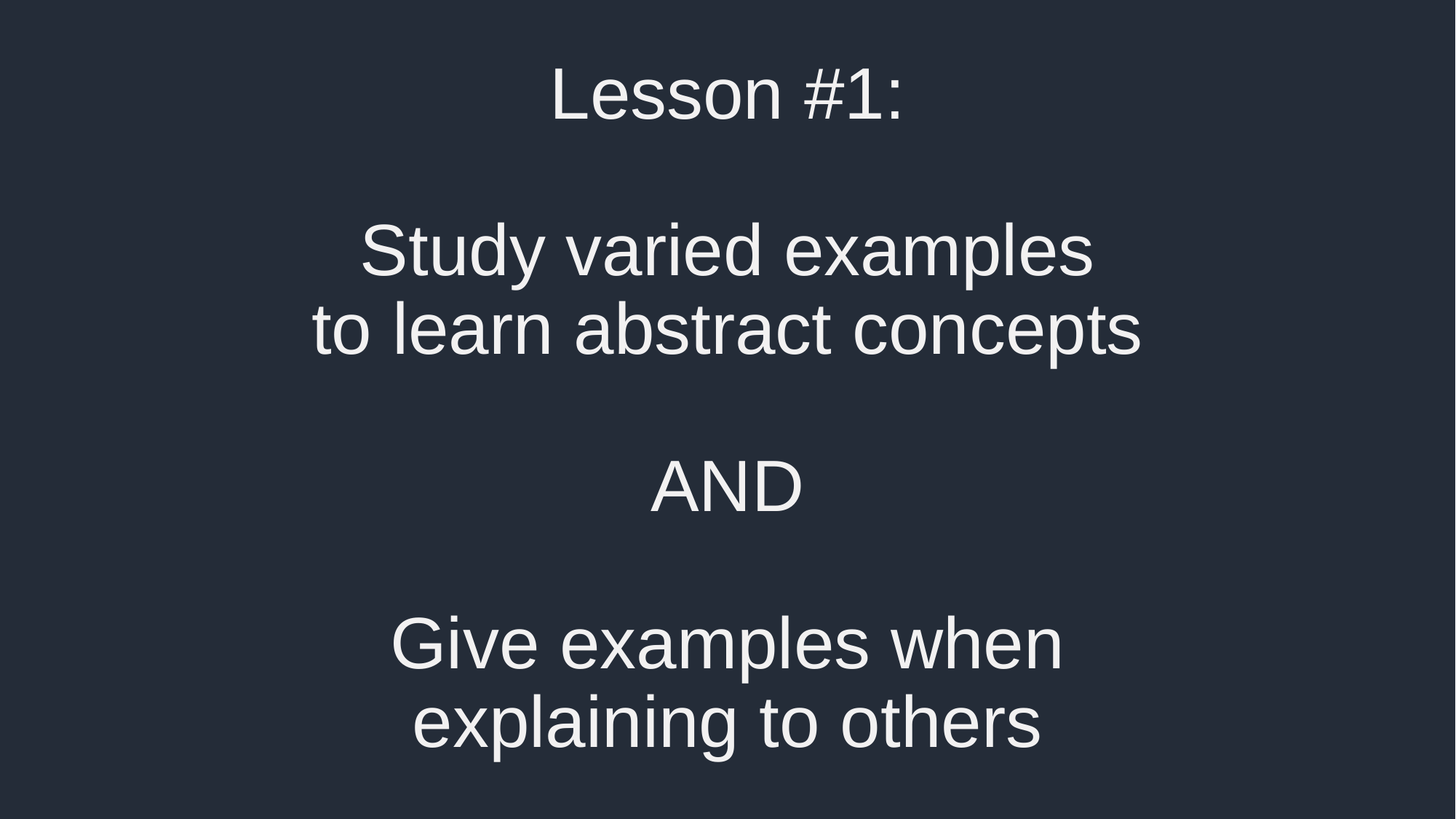

Lesson #1:

Study varied examples
to learn abstract concepts

AND

Give examples when
explaining to others